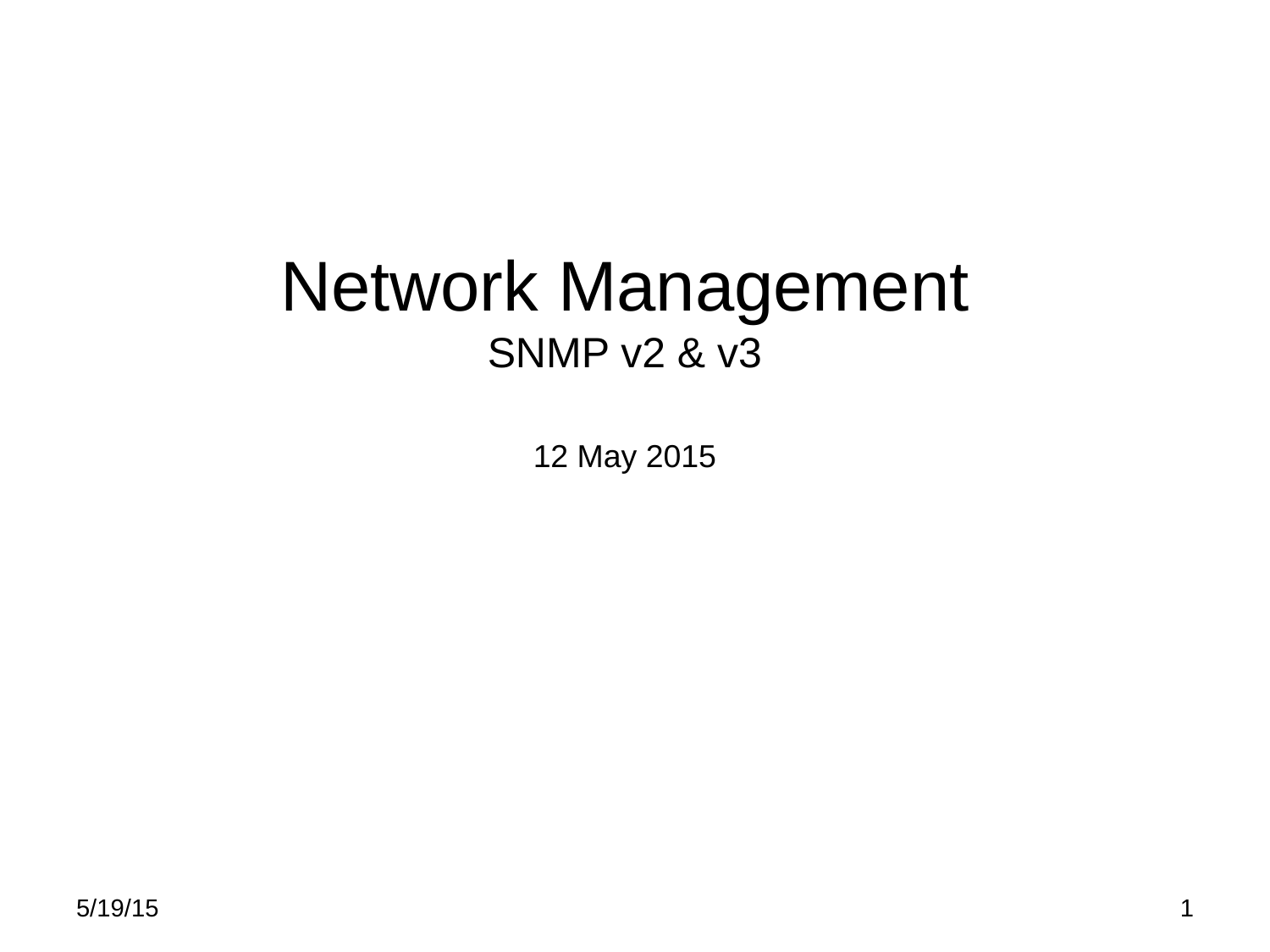

# Network Management SNMP v2 & v3 12 May 2015

5/19/15
1